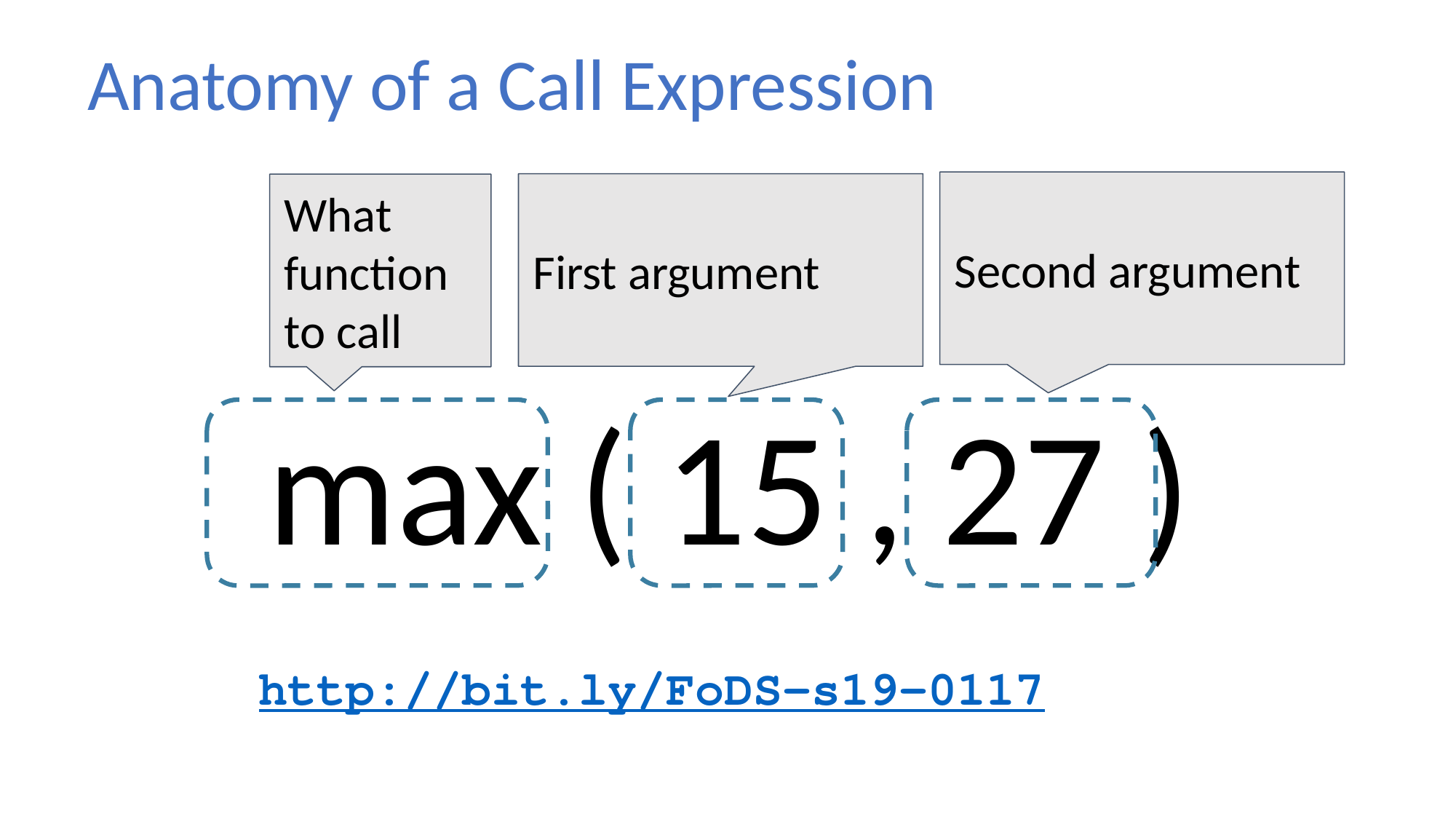

# Anatomy of a Call Expression
Second argument

First argument

What function to call

max ( 15 , 27 )
http://bit.ly/FoDS-s19-0117